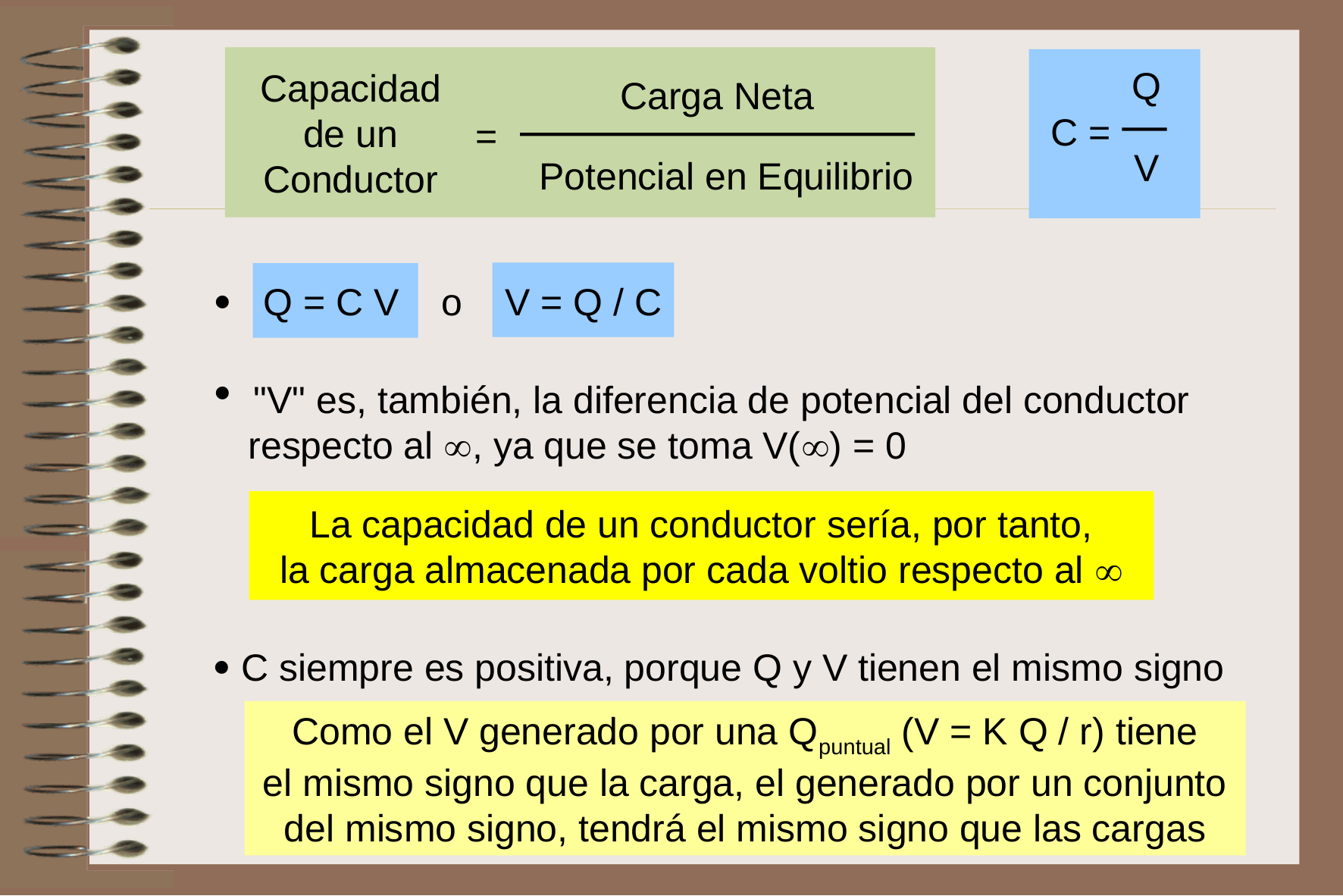

Capacidad de un Conductor

Q
C =

V
Carga Neta
=

Potencial en Equilibrio

•   Q = C V    o    V = Q / C
 "V" es, también, la diferencia de potencial del conductor
   respecto al ∞, ya que se toma V(∞) = 0
La capacidad de un conductor sería, por tanto,
la carga almacenada por cada voltio respecto al ∞
• C siempre es positiva, porque Q y V tienen el mismo signo
Como el V generado por una Qpuntual (V = K Q / r) tiene
el mismo signo que la carga, el generado por un conjunto
del mismo signo, tendrá el mismo signo que las cargas